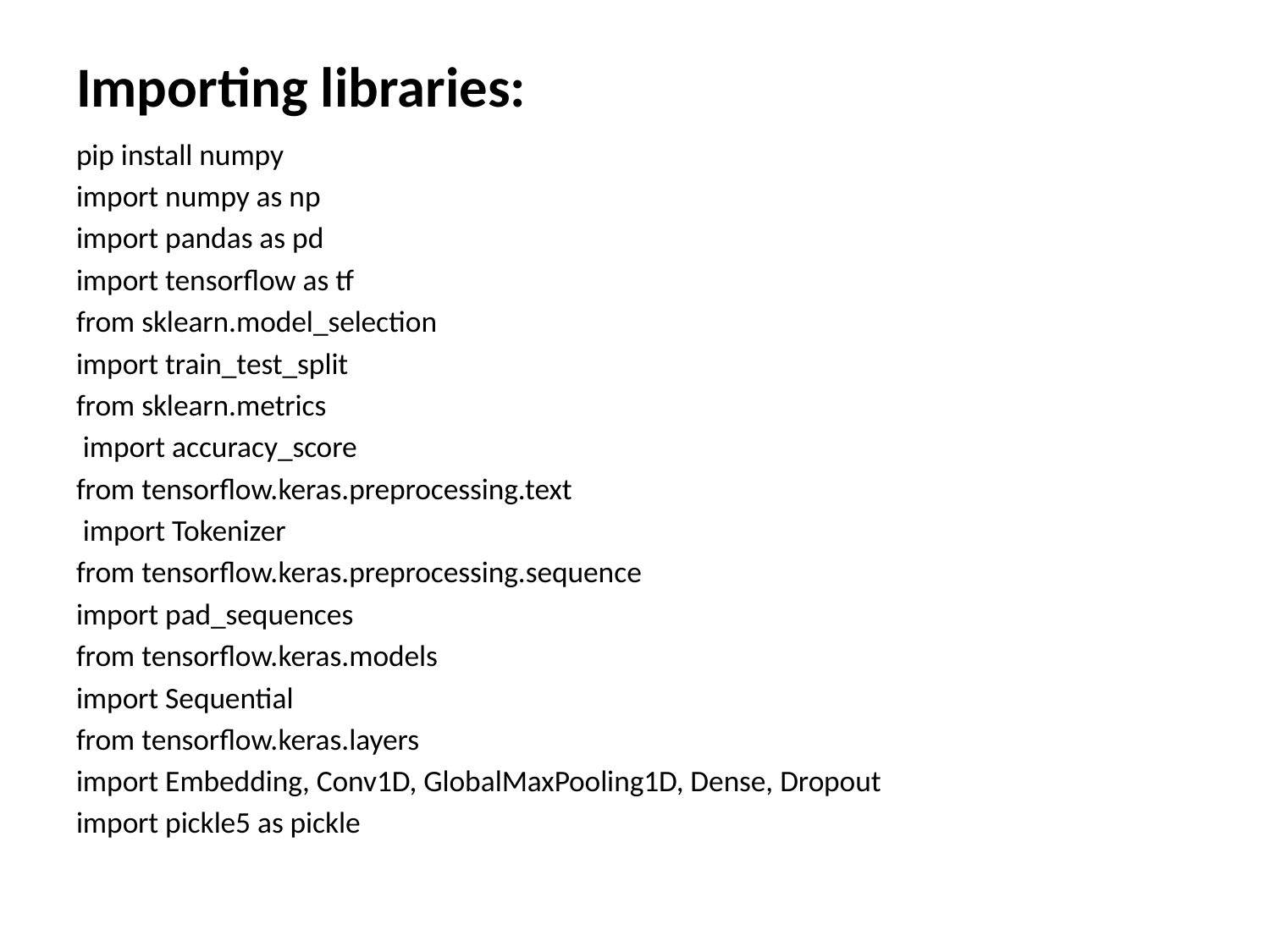

# Importing libraries:
pip install numpy
import numpy as np
import pandas as pd
import tensorflow as tf
from sklearn.model_selection
import train_test_split
from sklearn.metrics
 import accuracy_score
from tensorflow.keras.preprocessing.text
 import Tokenizer
from tensorflow.keras.preprocessing.sequence
import pad_sequences
from tensorflow.keras.models
import Sequential
from tensorflow.keras.layers
import Embedding, Conv1D, GlobalMaxPooling1D, Dense, Dropout
import pickle5 as pickle